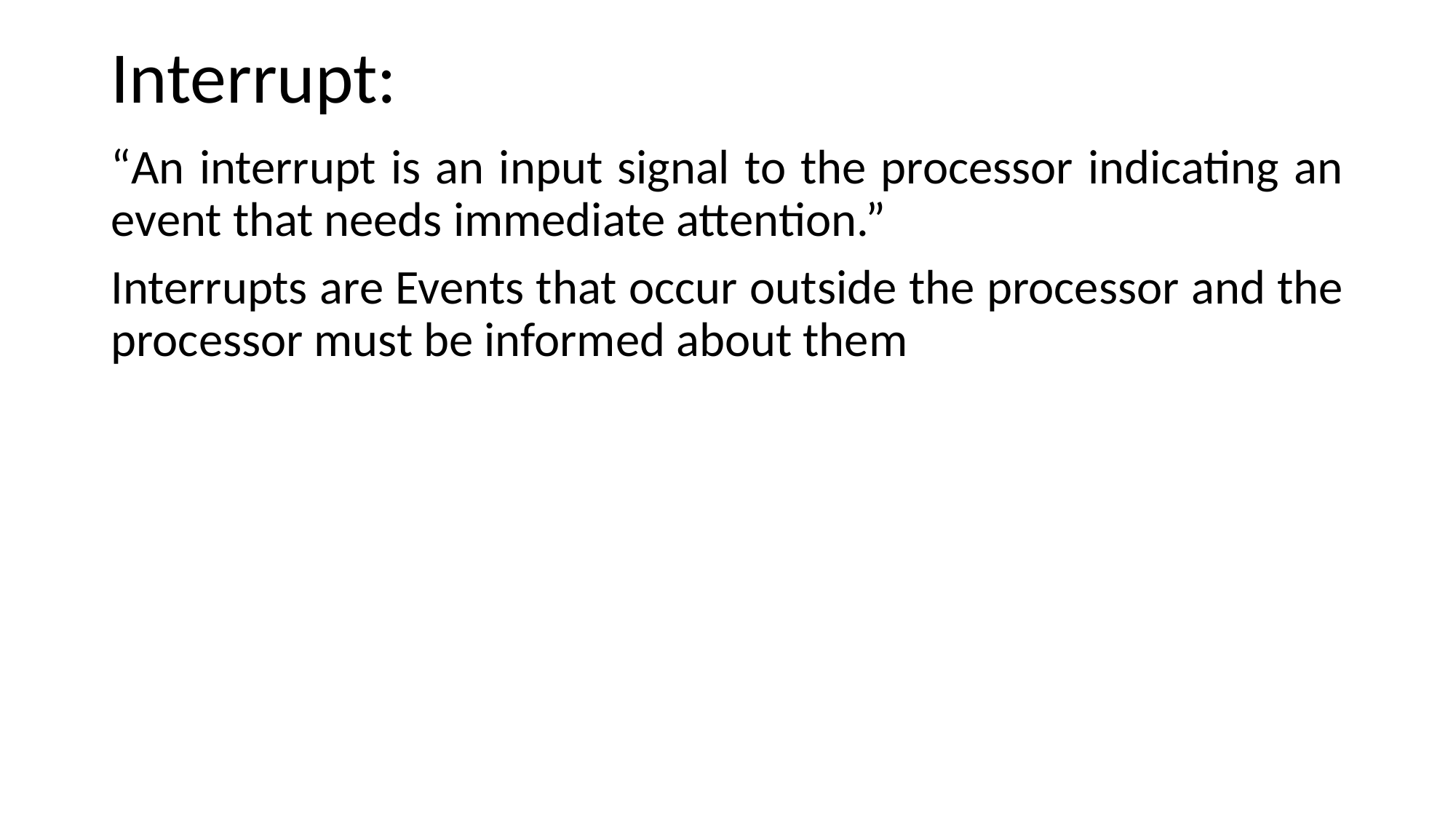

# Interrupt:
“An interrupt is an input signal to the processor indicating an event that needs immediate attention.”
Interrupts are Events that occur outside the processor and the processor must be informed about them